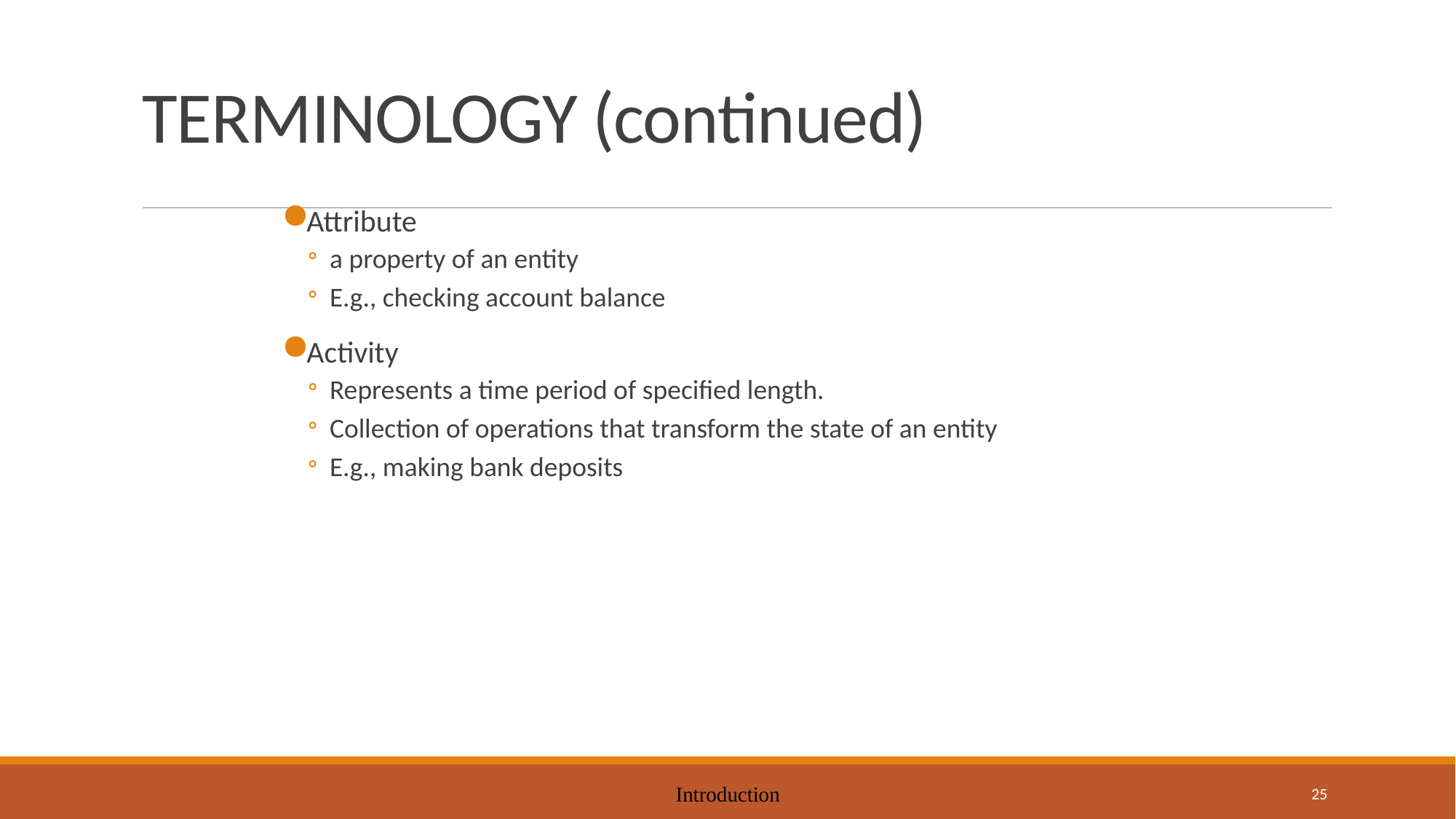

# TERMINOLOGY (continued)
Attribute
a property of an entity
E.g., checking account balance
Activity
Represents a time period of specified length.
Collection of operations that transform the state of an entity
E.g., making bank deposits
Introduction
25